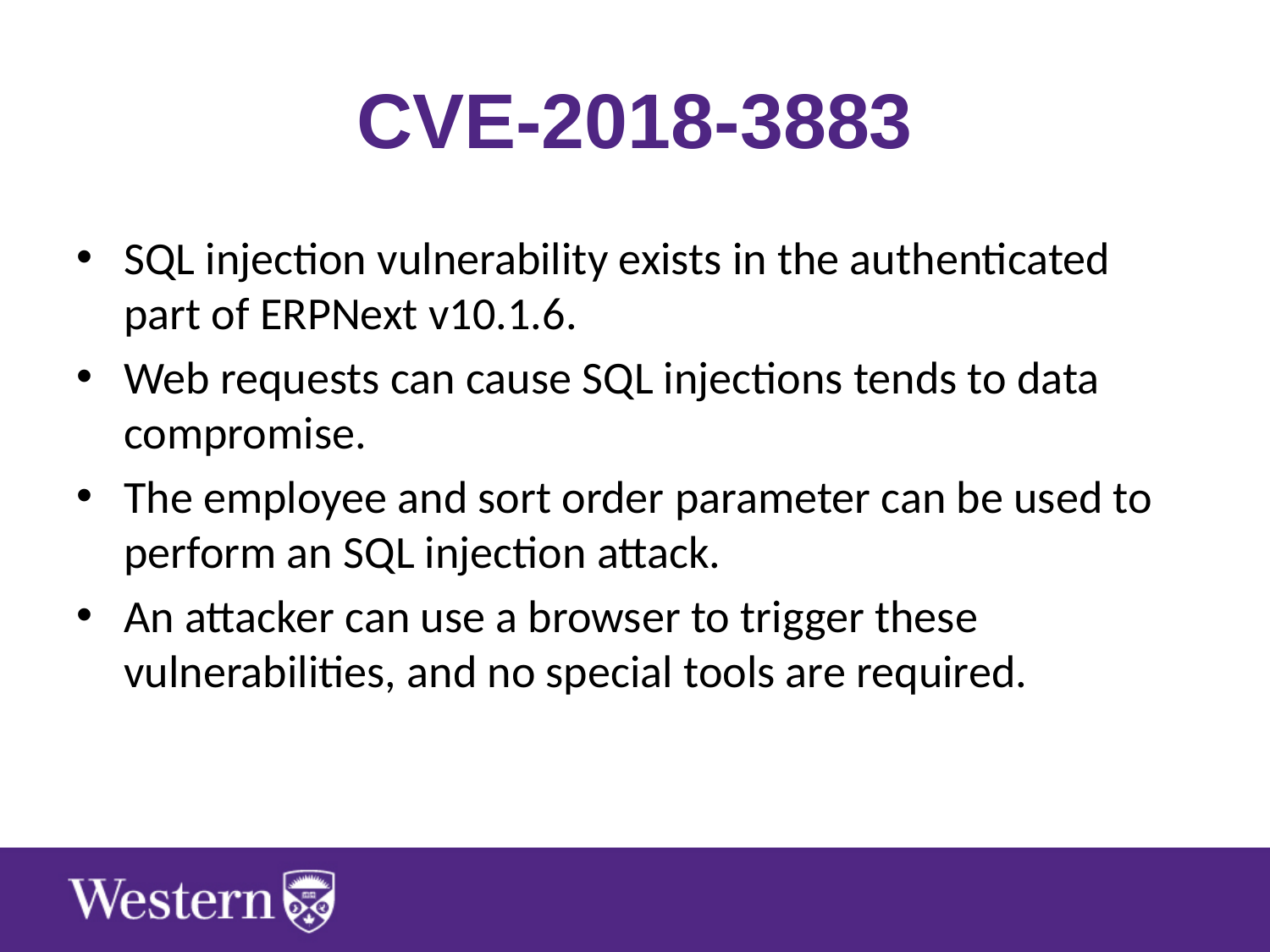

# CVE-2018-3883
SQL injection vulnerability exists in the authenticated part of ERPNext v10.1.6.
Web requests can cause SQL injections tends to data compromise.
The employee and sort order parameter can be used to perform an SQL injection attack.
An attacker can use a browser to trigger these vulnerabilities, and no special tools are required.